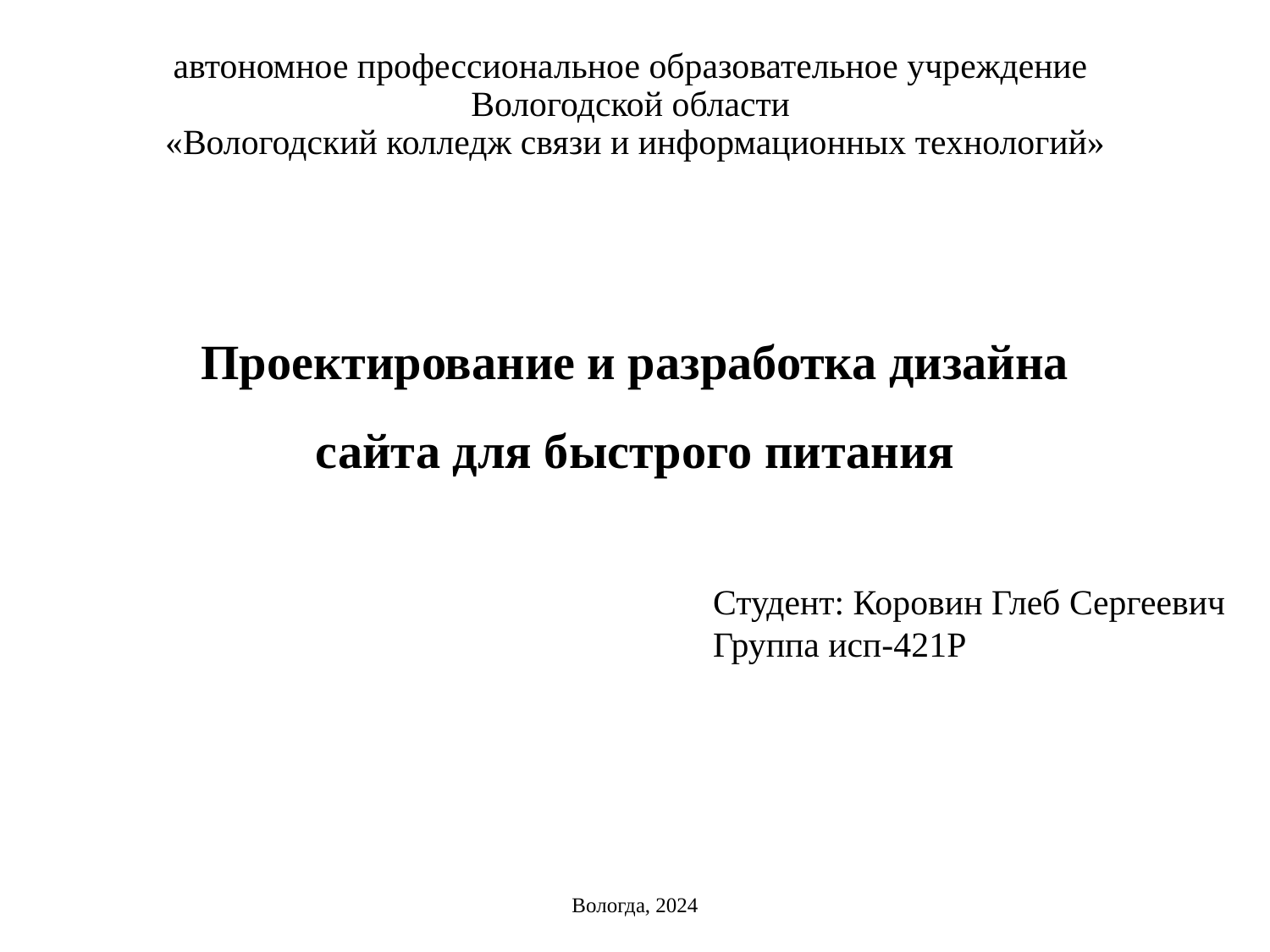

# автономное профессиональное образовательное учреждение Вологодской области «Вологодский колледж связи и информационных технологий»
Проектирование и разработка дизайна сайта для быстрого питания
Студент: Коровин Глеб Сергеевич
Группа исп-421Р

Вологда, 2024